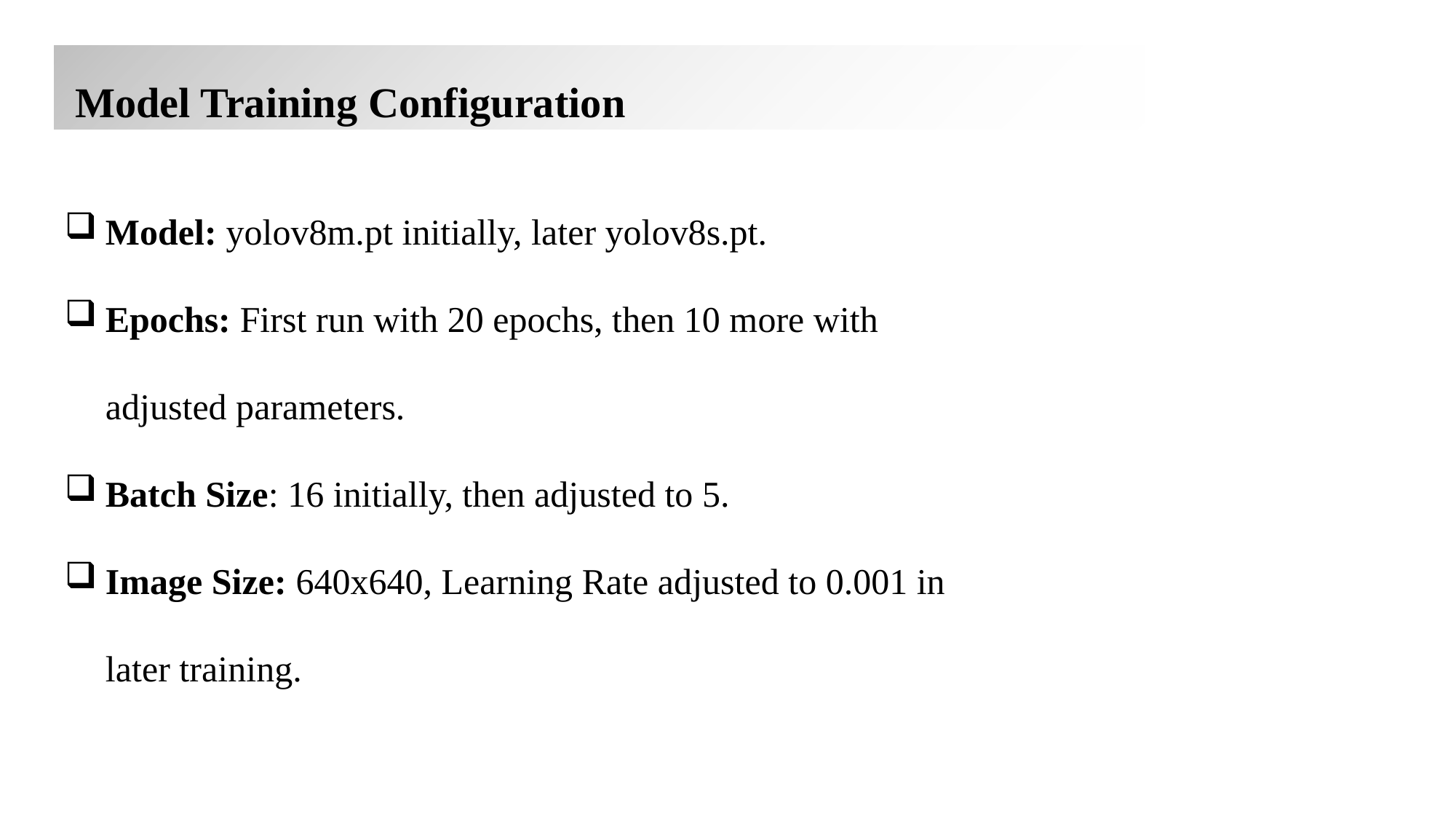

Model Training Configuration
Model: yolov8m.pt initially, later yolov8s.pt.
Epochs: First run with 20 epochs, then 10 more with adjusted parameters.
Batch Size: 16 initially, then adjusted to 5.
Image Size: 640x640, Learning Rate adjusted to 0.001 in later training.